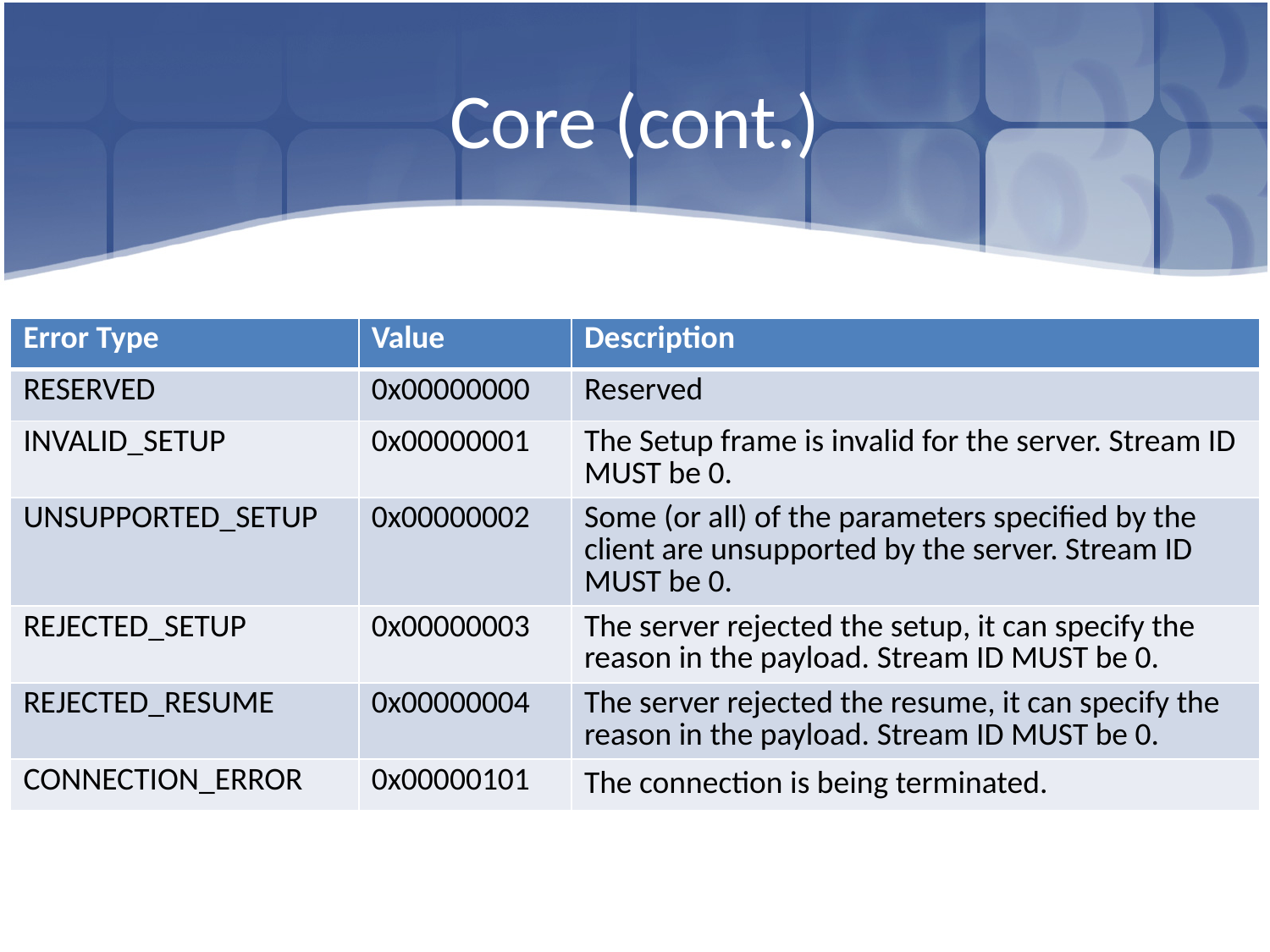

# Core (cont.)
| Error Type | Value | Description |
| --- | --- | --- |
| RESERVED | 0x00000000 | Reserved |
| INVALID\_SETUP | 0x00000001 | The Setup frame is invalid for the server. Stream ID MUST be 0. |
| UNSUPPORTED\_SETUP | 0x00000002 | Some (or all) of the parameters specified by the client are unsupported by the server. Stream ID MUST be 0. |
| REJECTED\_SETUP | 0x00000003 | The server rejected the setup, it can specify the reason in the payload. Stream ID MUST be 0. |
| REJECTED\_RESUME | 0x00000004 | The server rejected the resume, it can specify the reason in the payload. Stream ID MUST be 0. |
| CONNECTION\_ERROR | 0x00000101 | The connection is being terminated. |